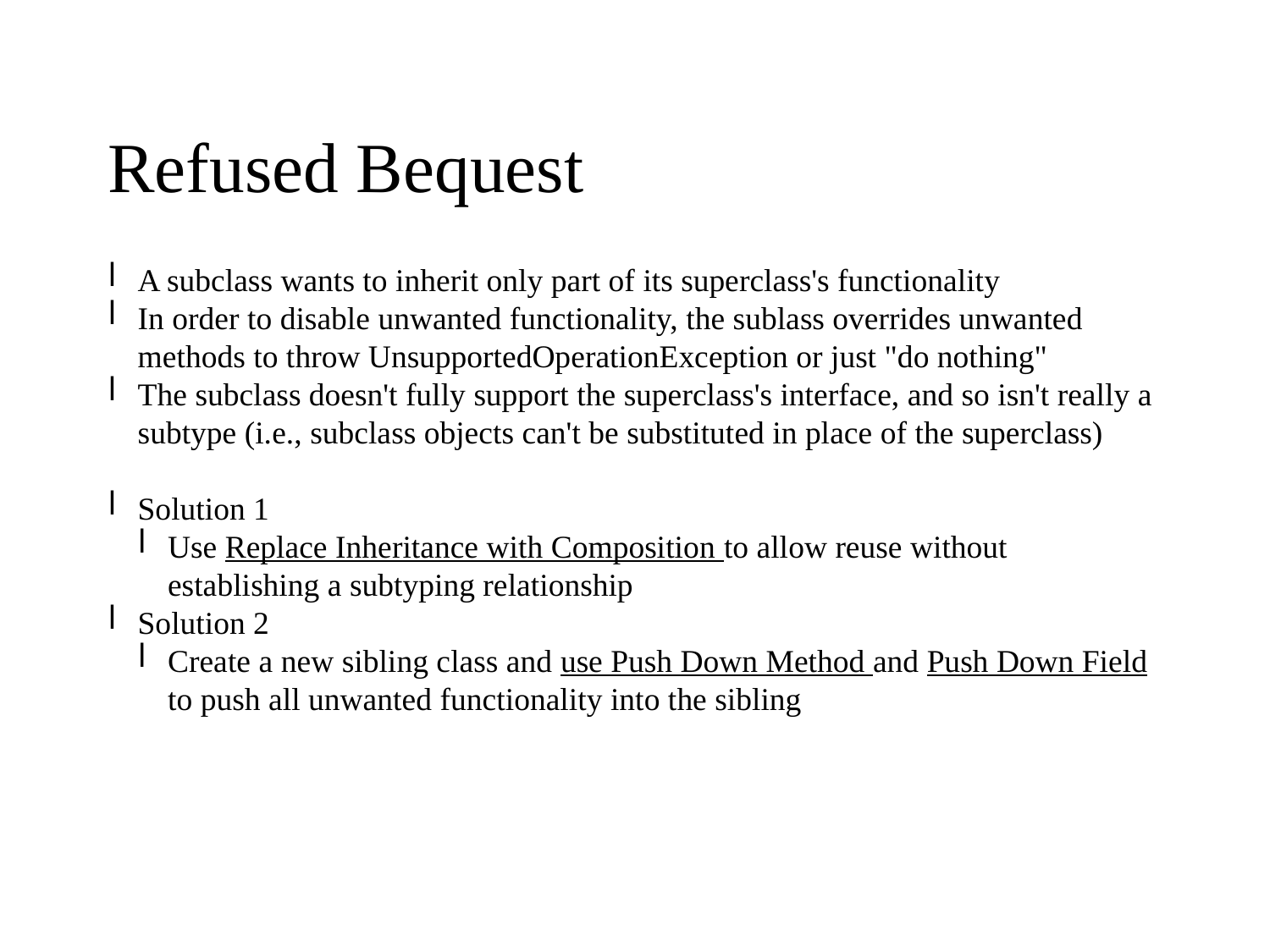

Refused Bequest
A subclass wants to inherit only part of its superclass's functionality
In order to disable unwanted functionality, the sublass overrides unwanted methods to throw UnsupportedOperationException or just "do nothing"
The subclass doesn't fully support the superclass's interface, and so isn't really a subtype (i.e., subclass objects can't be substituted in place of the superclass)

Solution 1
Use Replace Inheritance with Composition to allow reuse without establishing a subtyping relationship
Solution 2
Create a new sibling class and use Push Down Method and Push Down Field to push all unwanted functionality into the sibling